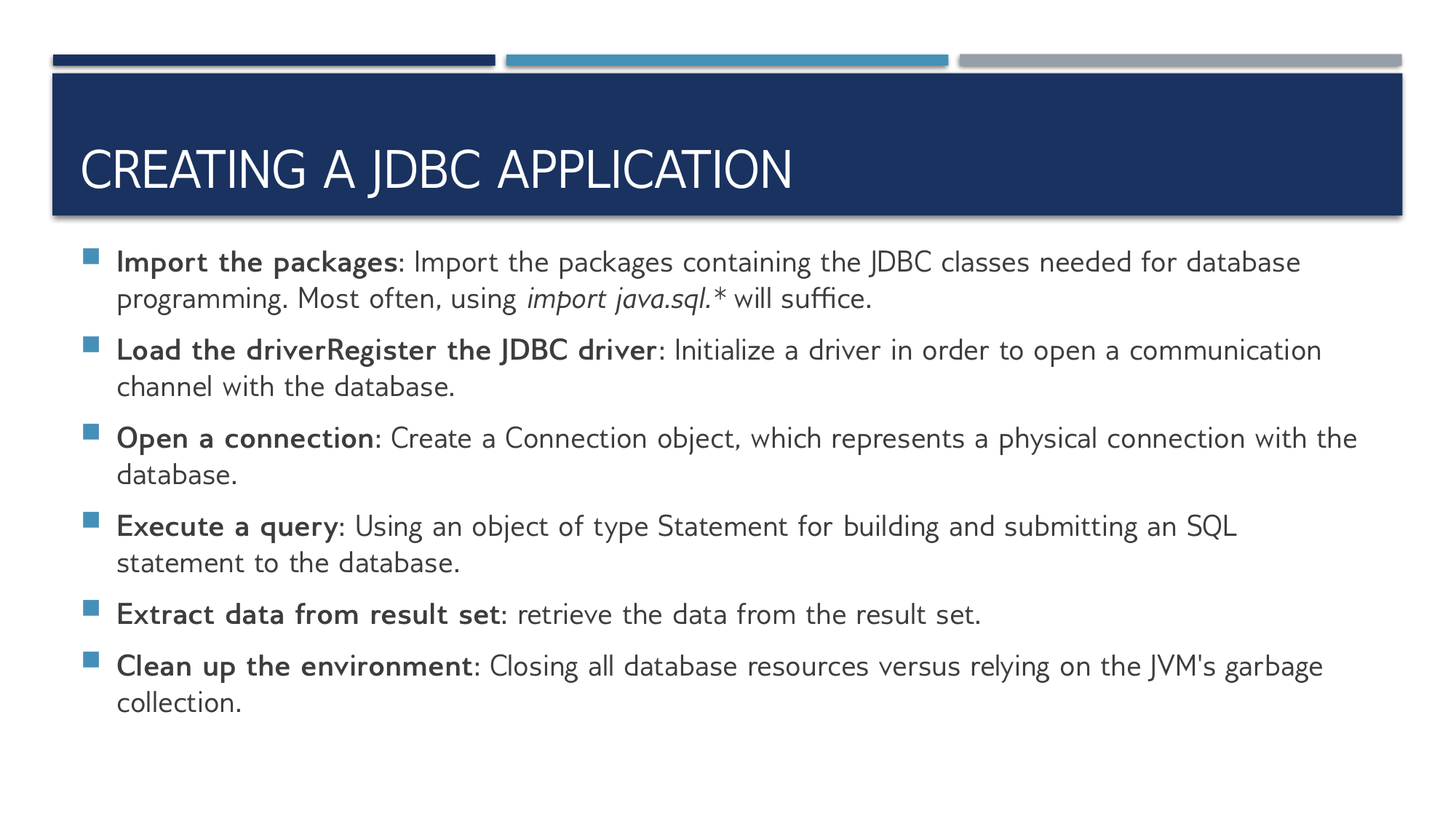

# Creating a jdbc application
Import the packages: Import the packages containing the JDBC classes needed for database programming. Most often, using import java.sql.* will suffice.
Load the driverRegister the JDBC driver: Initialize a driver in order to open a communication channel with the database.
Open a connection: Create a Connection object, which represents a physical connection with the database.
Execute a query: Using an object of type Statement for building and submitting an SQL statement to the database.
Extract data from result set: retrieve the data from the result set.
Clean up the environment: Closing all database resources versus relying on the JVM's garbage collection.